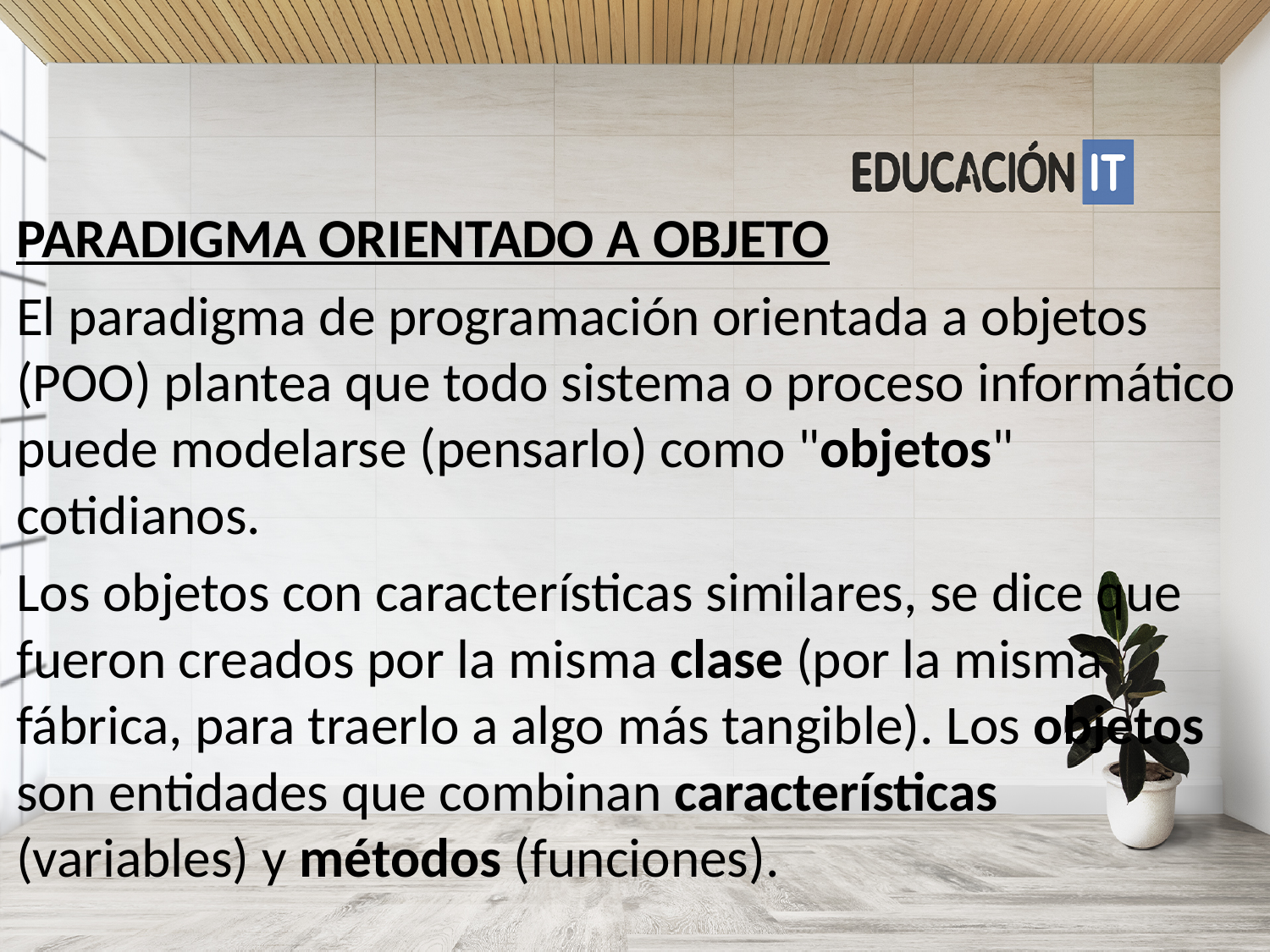

PARADIGMA ORIENTADO A OBJETO
El paradigma de programación orientada a objetos (POO) plantea que todo sistema o proceso informático puede modelarse (pensarlo) como "objetos" cotidianos.
Los objetos con características similares, se dice que fueron creados por la misma clase (por la misma fábrica, para traerlo a algo más tangible). Los objetos son entidades que combinan características (variables) y métodos (funciones).